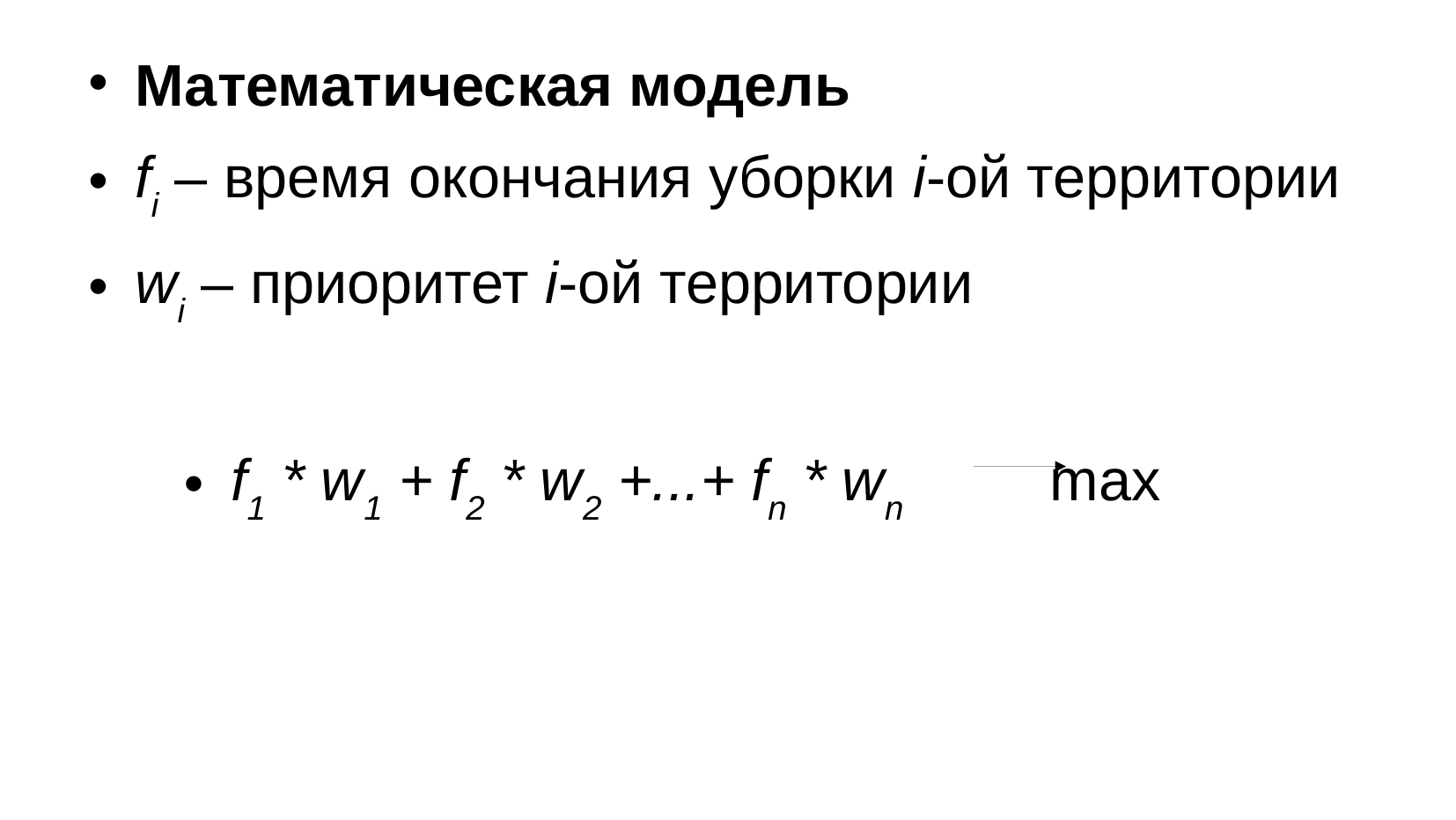

Математическая модель
fi – время окончания уборки i-ой территории
wi – приоритет i-ой территории

f1 * w1 + f2 * w2 +...+ fn * wn         max